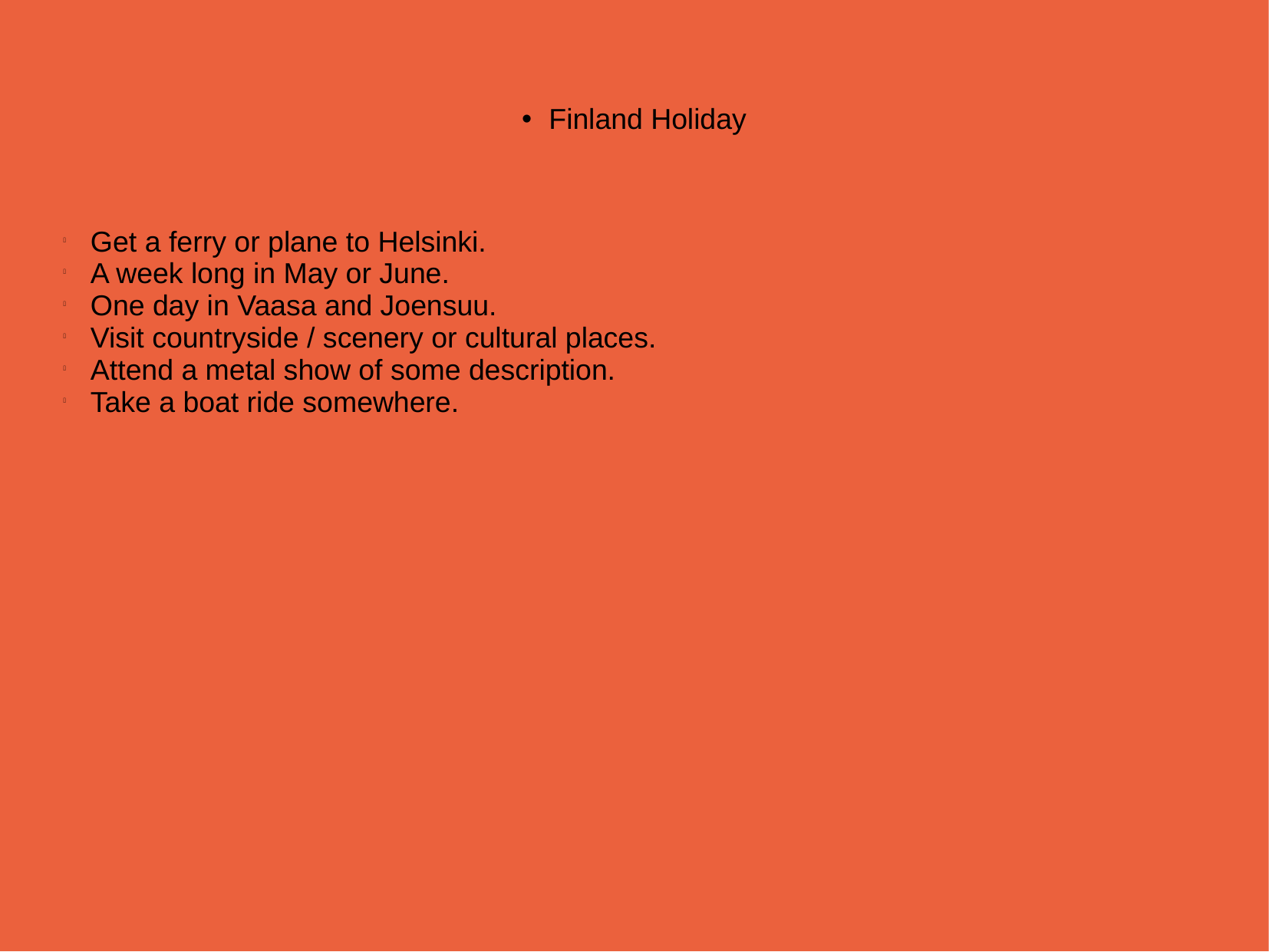

Finland Holiday
Get a ferry or plane to Helsinki.
A week long in May or June.
One day in Vaasa and Joensuu.
Visit countryside / scenery or cultural places.
Attend a metal show of some description.
Take a boat ride somewhere.